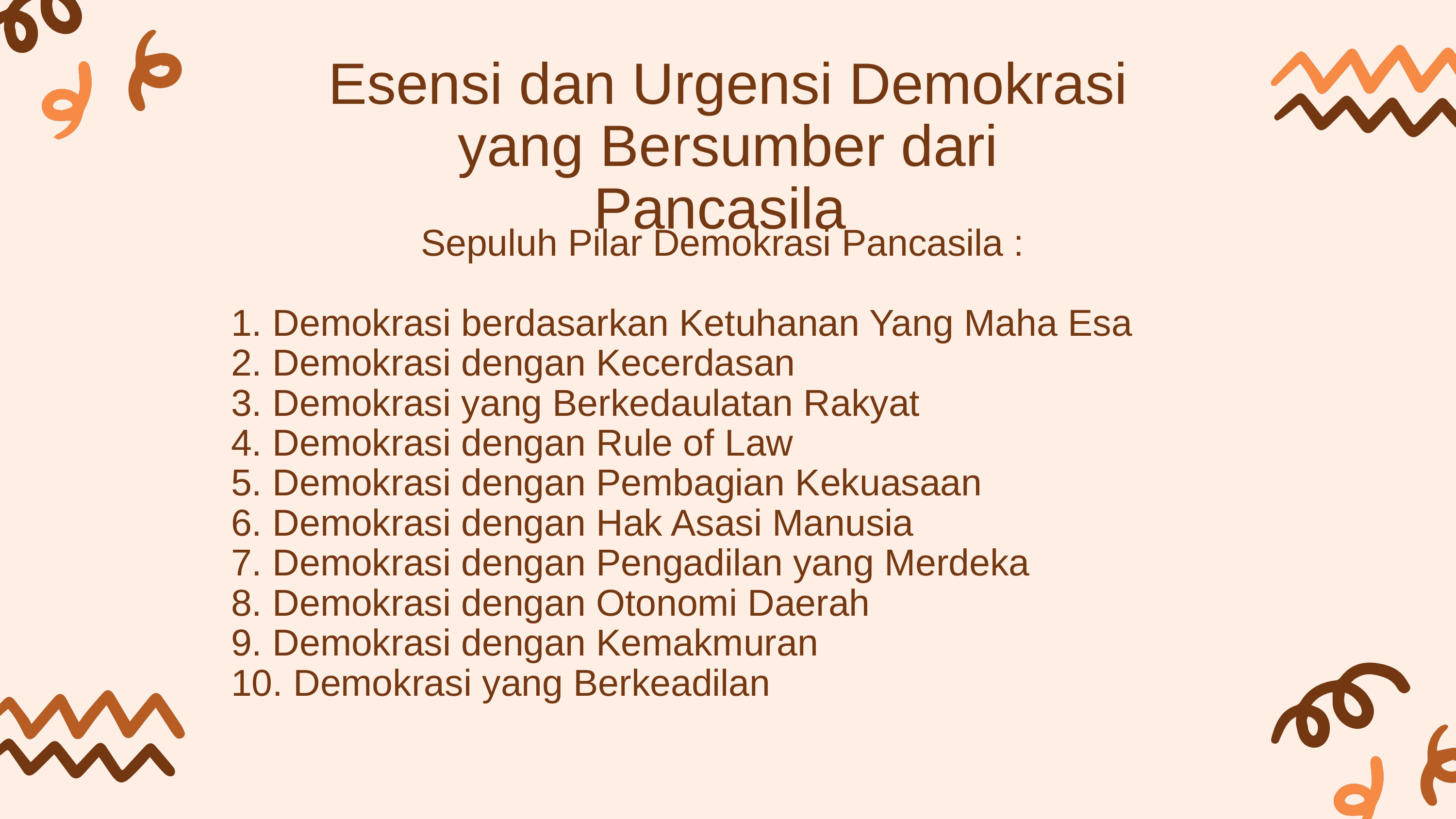

Esensi dan Urgensi Demokrasi yang Bersumber dari Pancasila
Sepuluh Pilar Demokrasi Pancasila :

1. Demokrasi berdasarkan Ketuhanan Yang Maha Esa
2. Demokrasi dengan Kecerdasan
3. Demokrasi yang Berkedaulatan Rakyat
4. Demokrasi dengan Rule of Law
5. Demokrasi dengan Pembagian Kekuasaan
6. Demokrasi dengan Hak Asasi Manusia
7. Demokrasi dengan Pengadilan yang Merdeka
8. Demokrasi dengan Otonomi Daerah
9. Demokrasi dengan Kemakmuran
10. Demokrasi yang Berkeadilan